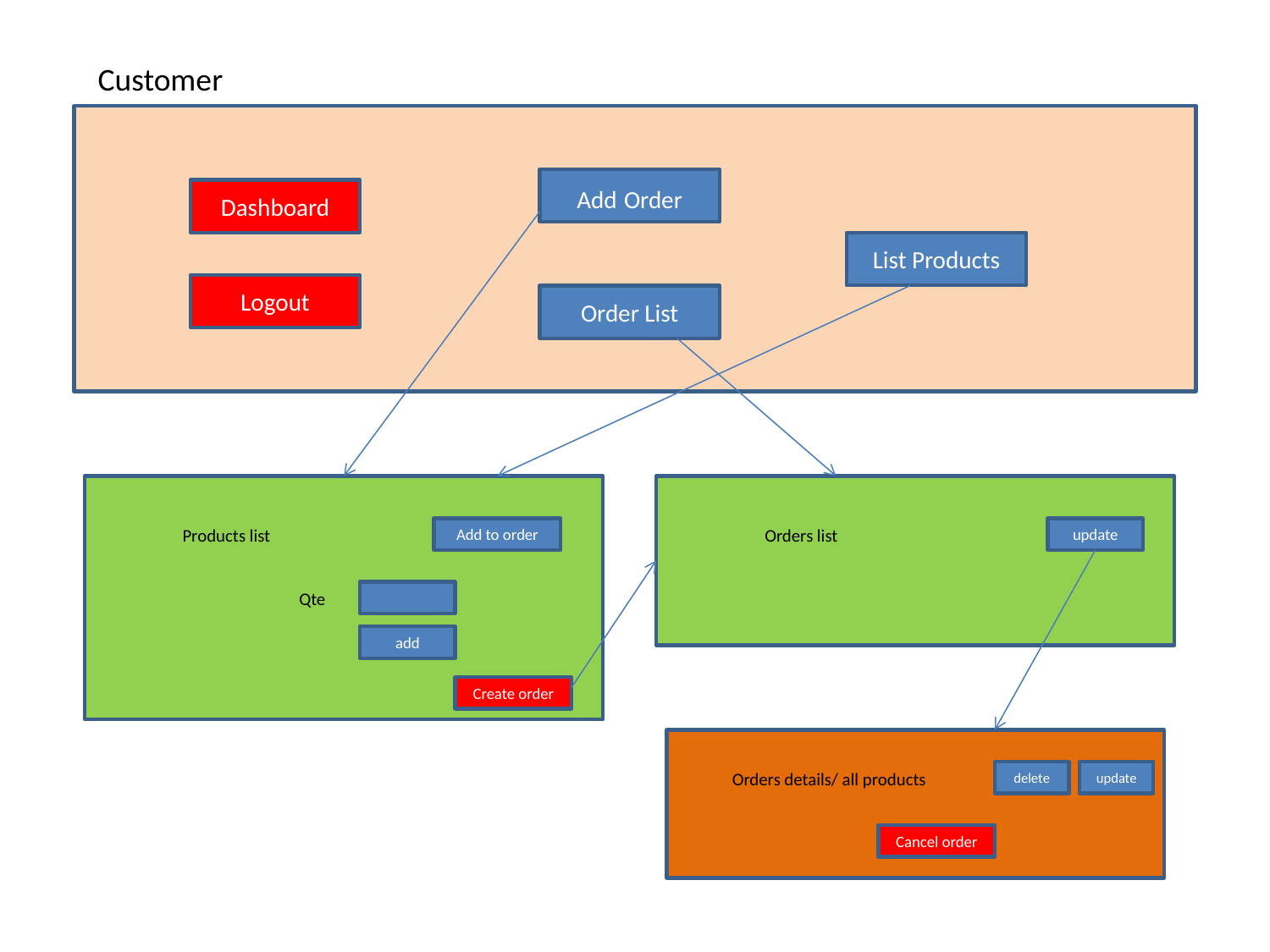

Customer

Add Order
Dashboard
List Products
Logout
Order List

Products list
Add to order
Orders list
update
Qte

add
Create order

Orders details/ all products
delete
update
Cancel order